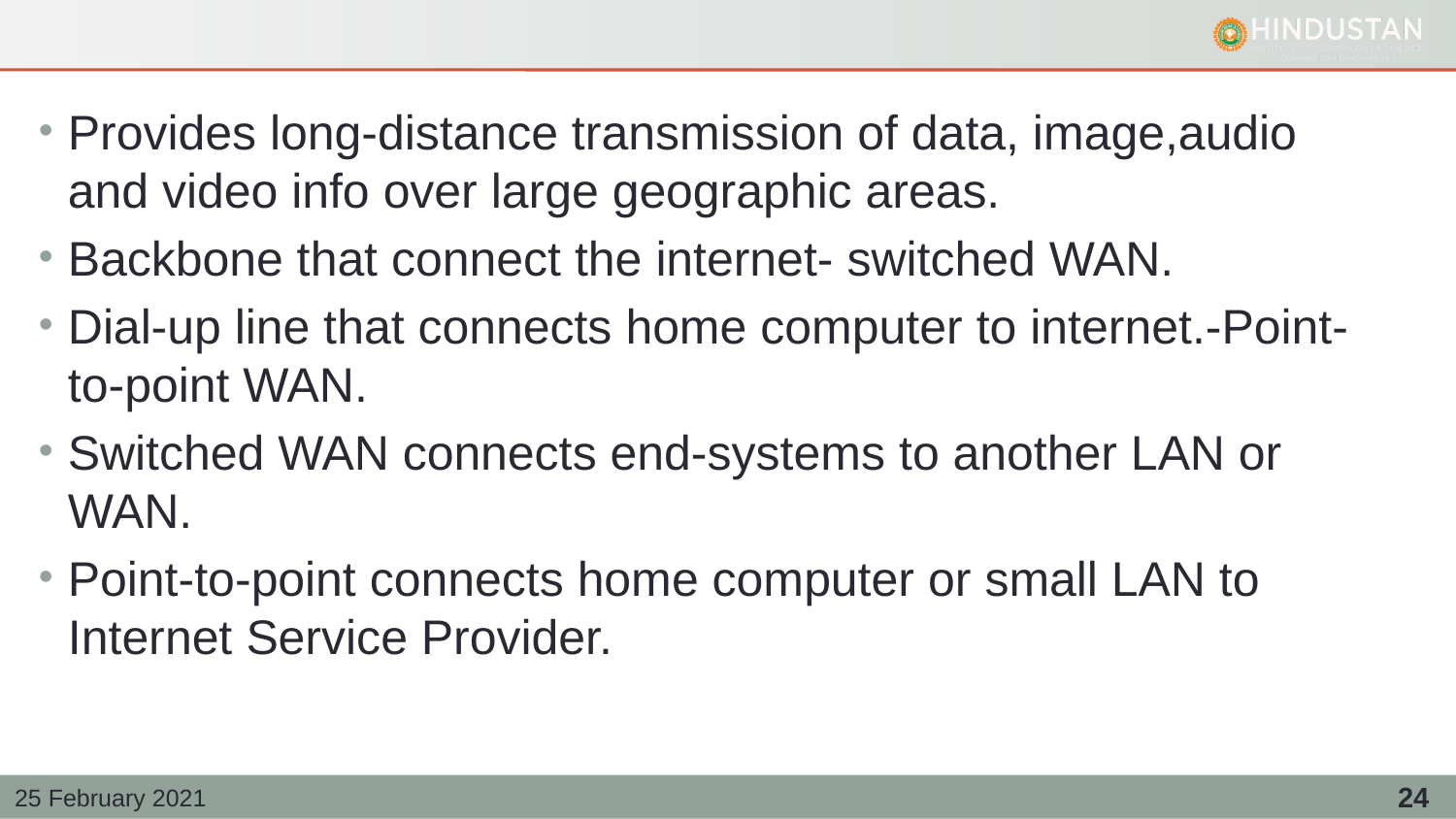

#
Provides long-distance transmission of data, image,audio and video info over large geographic areas.
Backbone that connect the internet- switched WAN.
Dial-up line that connects home computer to internet.-Point-to-point WAN.
Switched WAN connects end-systems to another LAN or WAN.
Point-to-point connects home computer or small LAN to Internet Service Provider.
25 February 2021

24